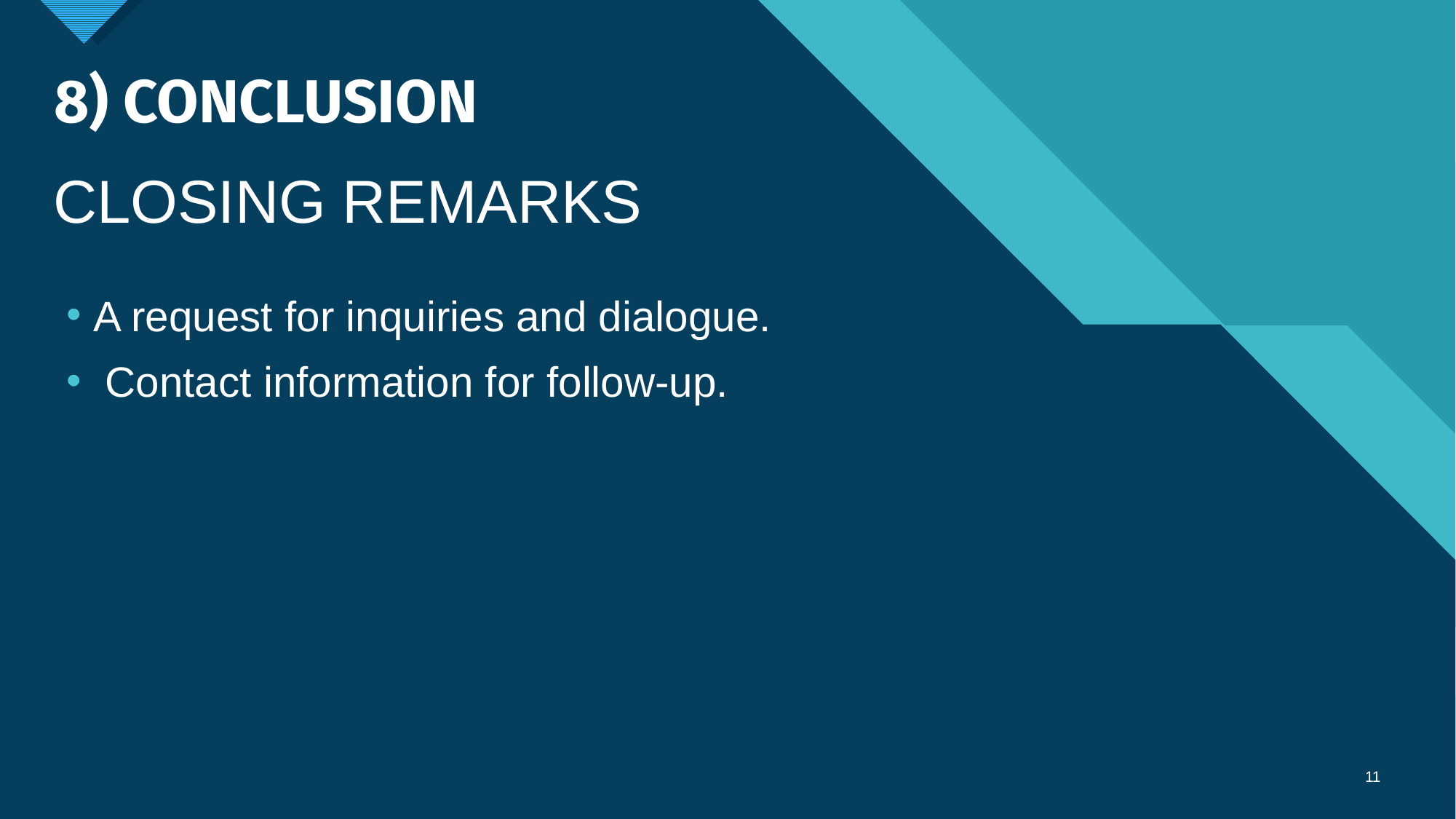

# 8) CONCLUSION
  CLOSING REMARKS
A request for inquiries and dialogue.
 Contact information for follow-up.
11